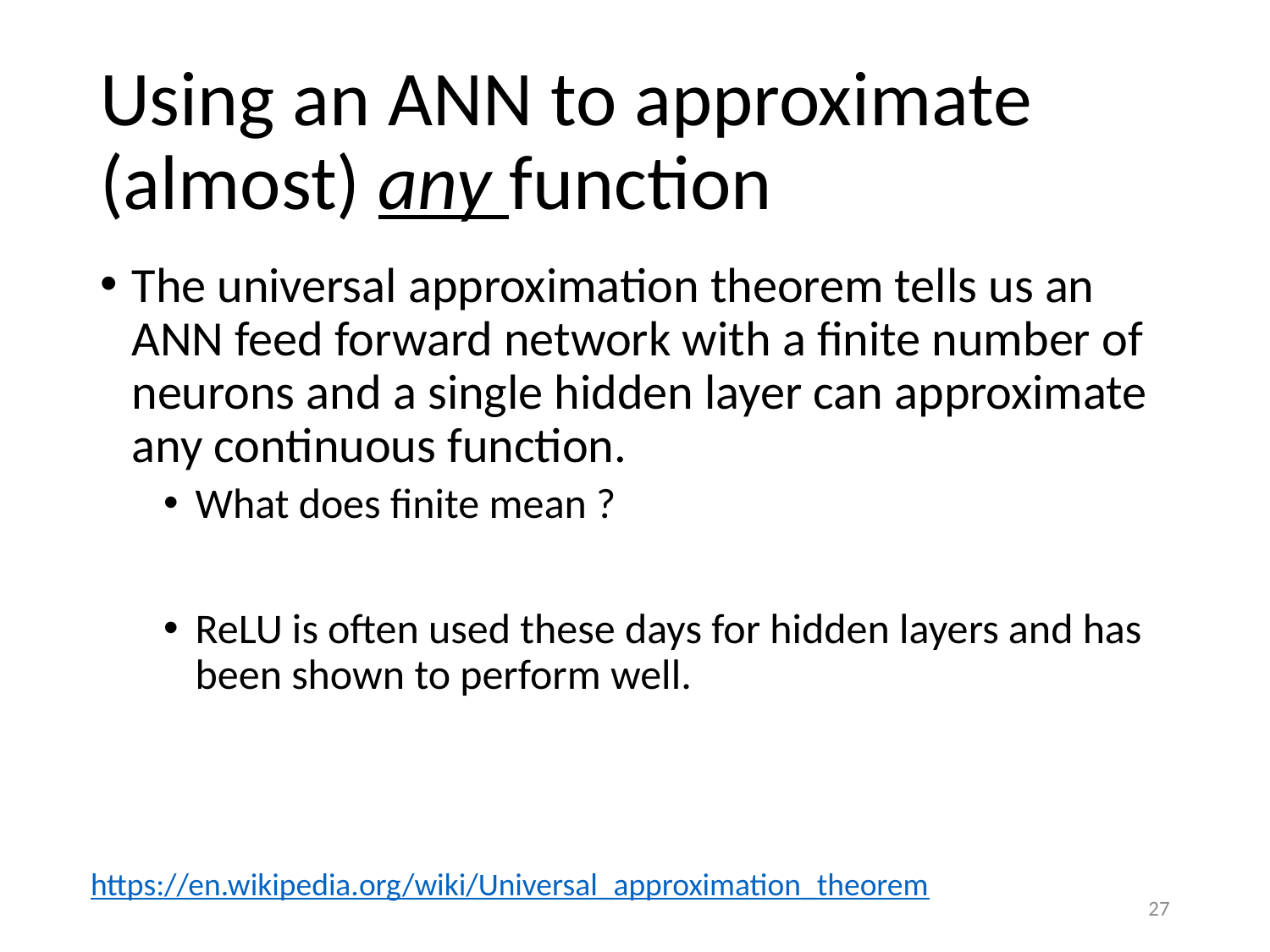

# Using an ANN to approximate (almost) any function
The universal approximation theorem tells us an ANN feed forward network with a finite number of neurons and a single hidden layer can approximate any continuous function.
What does finite mean ?

ReLU is often used these days for hidden layers and has been shown to perform well.

https://en.wikipedia.org/wiki/Universal_approximation_theorem
27